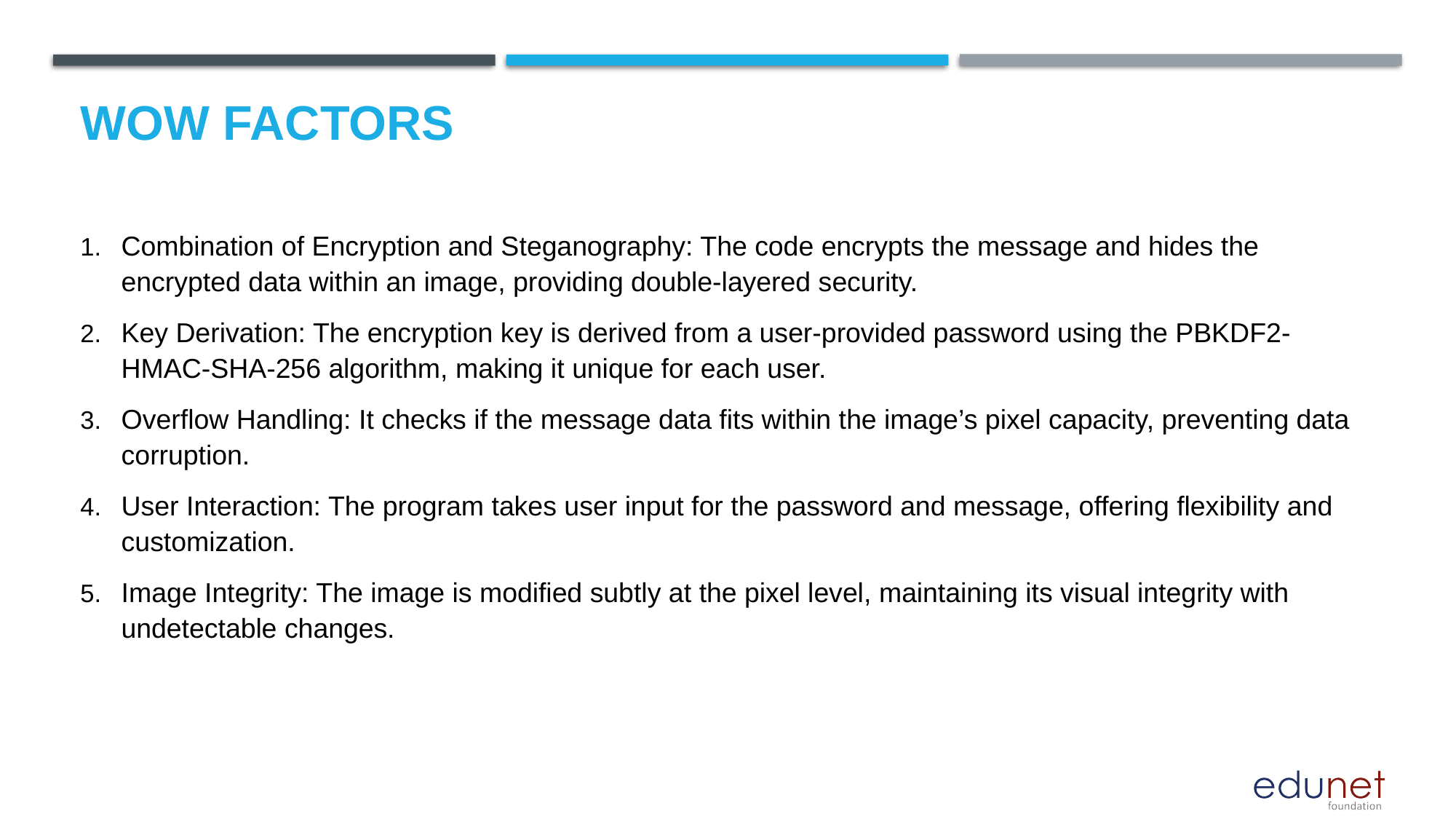

# Wow factors
Combination of Encryption and Steganography: The code encrypts the message and hides the encrypted data within an image, providing double-layered security.
Key Derivation: The encryption key is derived from a user-provided password using the PBKDF2-HMAC-SHA-256 algorithm, making it unique for each user.
Overflow Handling: It checks if the message data fits within the image’s pixel capacity, preventing data corruption.
User Interaction: The program takes user input for the password and message, offering flexibility and customization.
Image Integrity: The image is modified subtly at the pixel level, maintaining its visual integrity with undetectable changes.